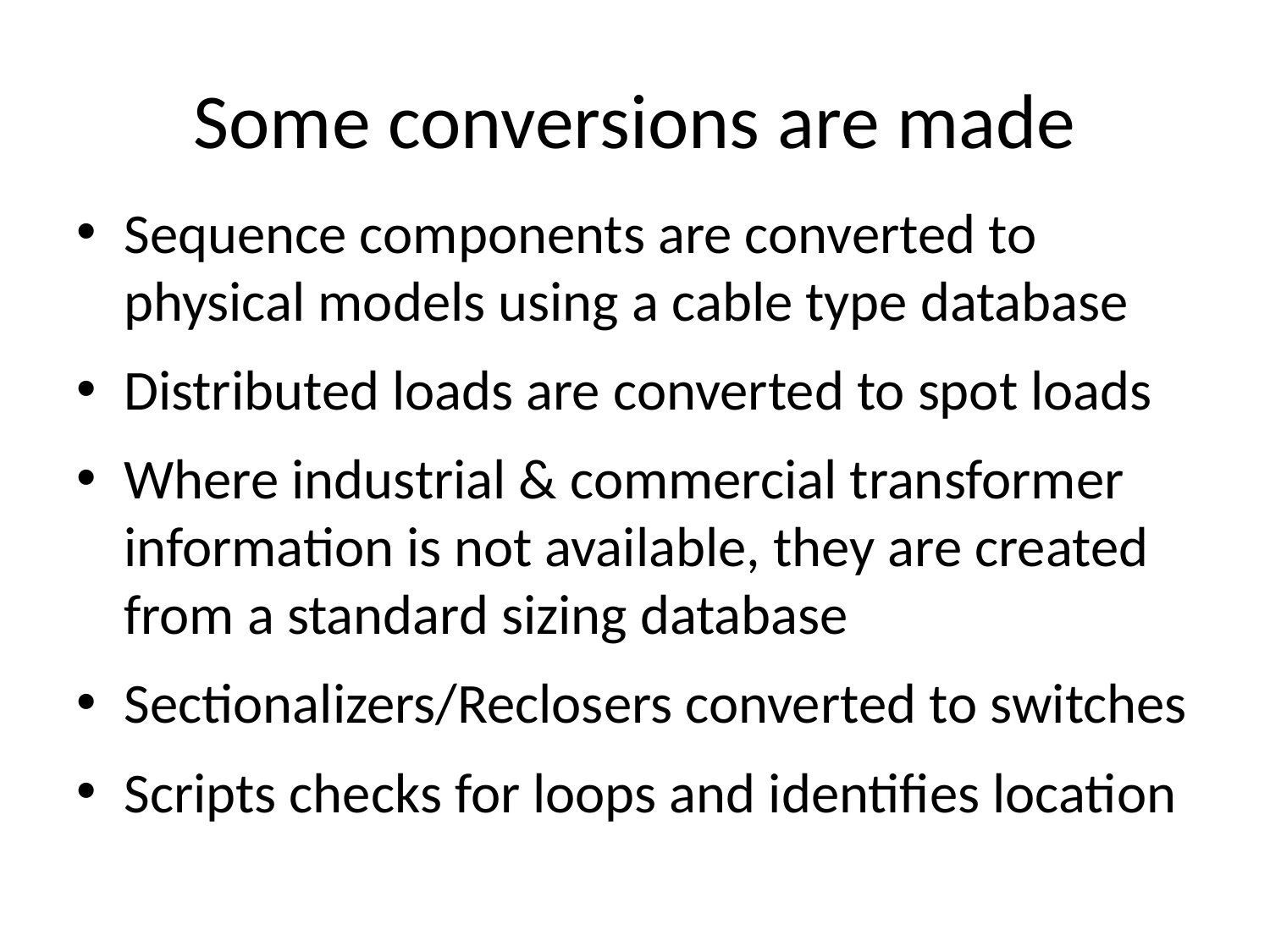

# Some conversions are made
Sequence components are converted to physical models using a cable type database
Distributed loads are converted to spot loads
Where industrial & commercial transformer information is not available, they are created from a standard sizing database
Sectionalizers/Reclosers converted to switches
Scripts checks for loops and identifies location